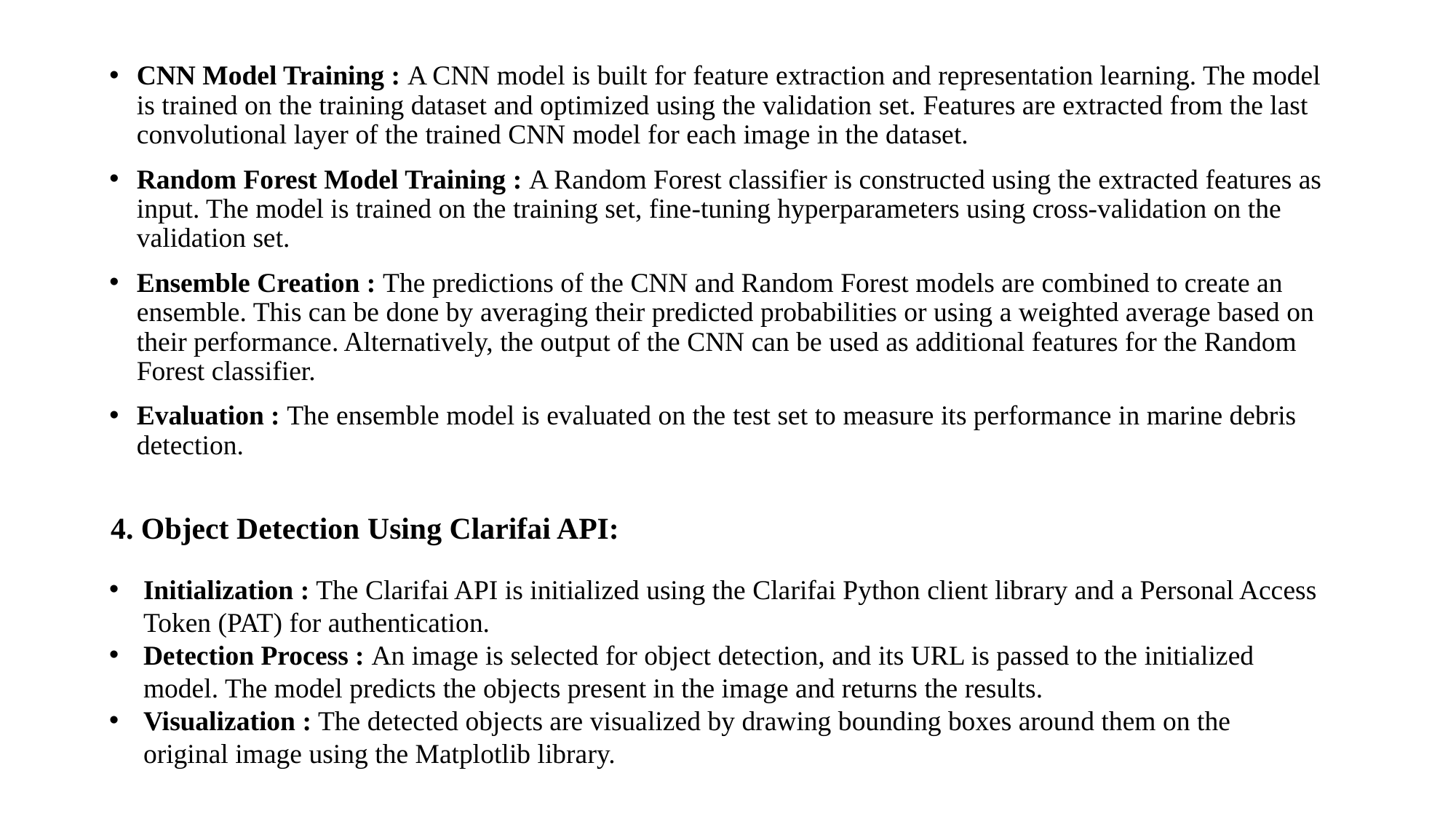

CNN Model Training : A CNN model is built for feature extraction and representation learning. The model is trained on the training dataset and optimized using the validation set. Features are extracted from the last convolutional layer of the trained CNN model for each image in the dataset.
Random Forest Model Training : A Random Forest classifier is constructed using the extracted features as input. The model is trained on the training set, fine-tuning hyperparameters using cross-validation on the validation set.
Ensemble Creation : The predictions of the CNN and Random Forest models are combined to create an ensemble. This can be done by averaging their predicted probabilities or using a weighted average based on their performance. Alternatively, the output of the CNN can be used as additional features for the Random Forest classifier.
Evaluation : The ensemble model is evaluated on the test set to measure its performance in marine debris detection.

4. Object Detection Using Clarifai API:
Initialization : The Clarifai API is initialized using the Clarifai Python client library and a Personal Access Token (PAT) for authentication.
Detection Process : An image is selected for object detection, and its URL is passed to the initialized model. The model predicts the objects present in the image and returns the results.
Visualization : The detected objects are visualized by drawing bounding boxes around them on the original image using the Matplotlib library.

#